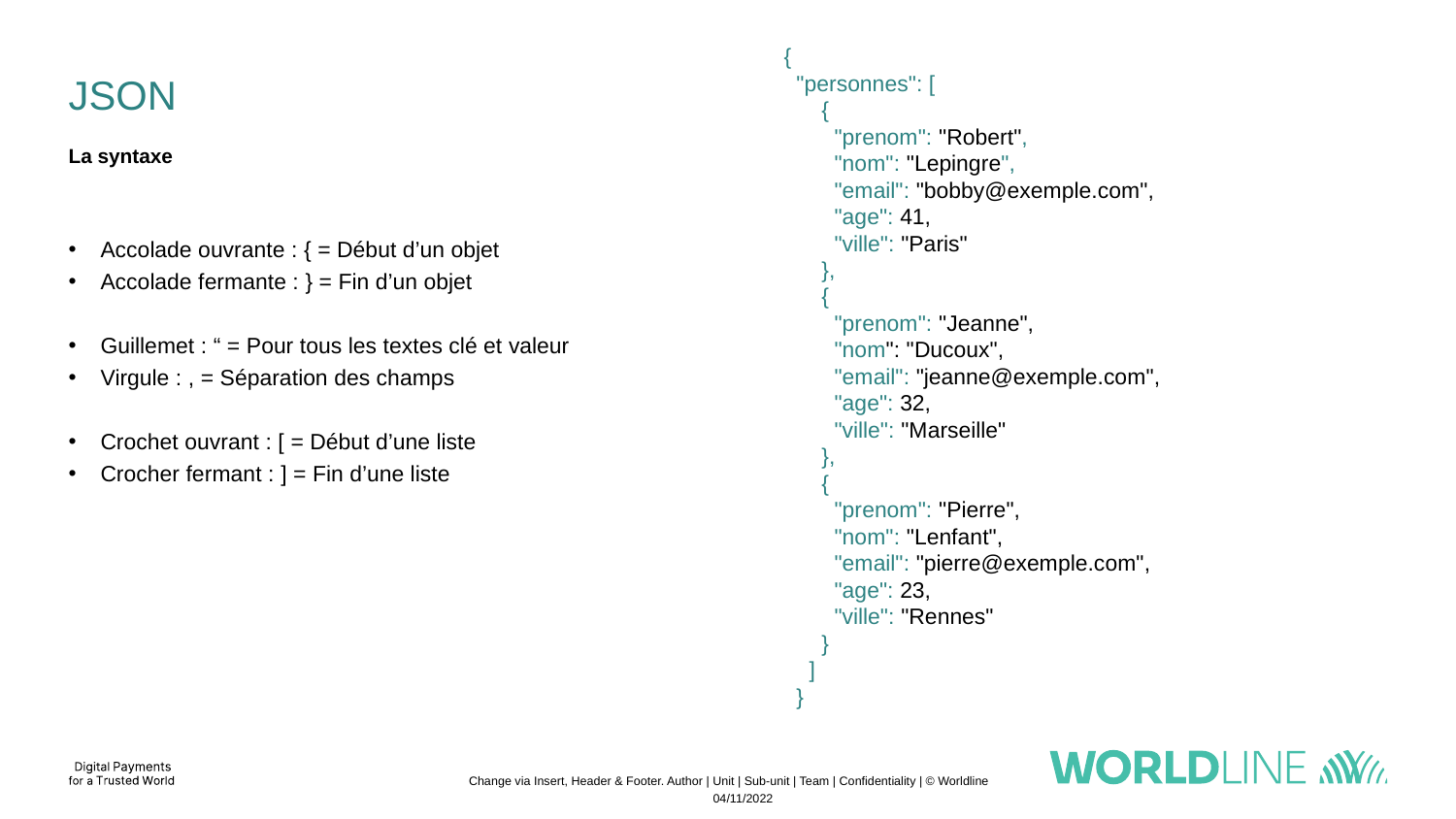

{
  "personnes": [
      {
        "prenom": "Robert",
        "nom": "Lepingre",
        "email": "bobby@exemple.com",
        "age": 41,
        "ville": "Paris"
      },
      {
        "prenom": "Jeanne",
        "nom": "Ducoux",
        "email": "jeanne@exemple.com",
        "age": 32,
        "ville": "Marseille"
      },
      {
        "prenom": "Pierre",
        "nom": "Lenfant",
        "email": "pierre@exemple.com",
        "age": 23,
        "ville": "Rennes"
      }
    ]
  }
# JSON
La syntaxe
Accolade ouvrante : { = Début d’un objet
Accolade fermante : } = Fin d’un objet

Guillemet : “ = Pour tous les textes clé et valeur
Virgule : , = Séparation des champs

Crochet ouvrant : [ = Début d’une liste
Crocher fermant : ] = Fin d’une liste
Change via Insert, Header & Footer. Author | Unit | Sub-unit | Team | Confidentiality | © Worldline
04/11/2022